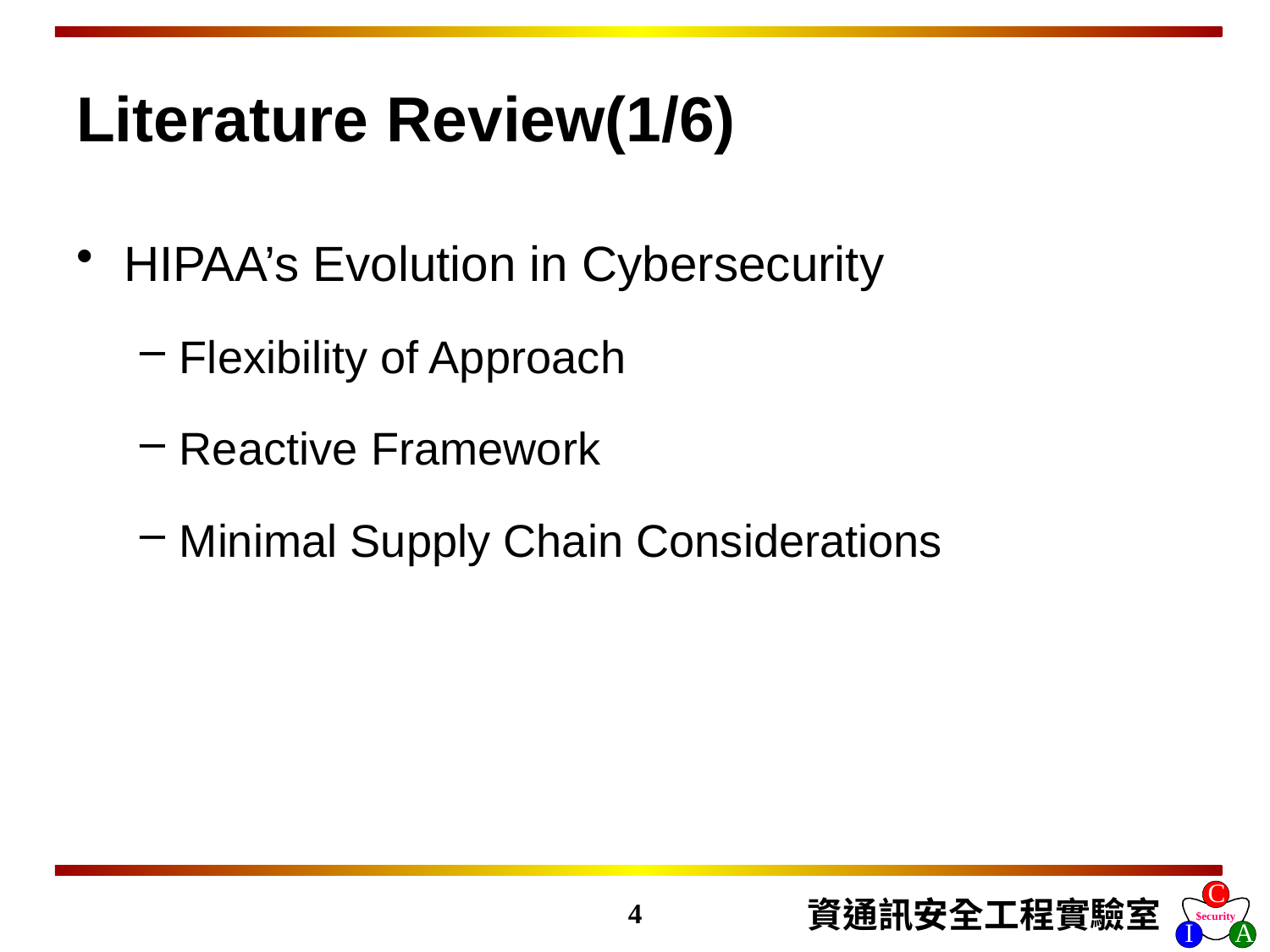

# Literature Review(1/6)
HIPAA’s Evolution in Cybersecurity
Flexibility of Approach
Reactive Framework
Minimal Supply Chain Considerations
4